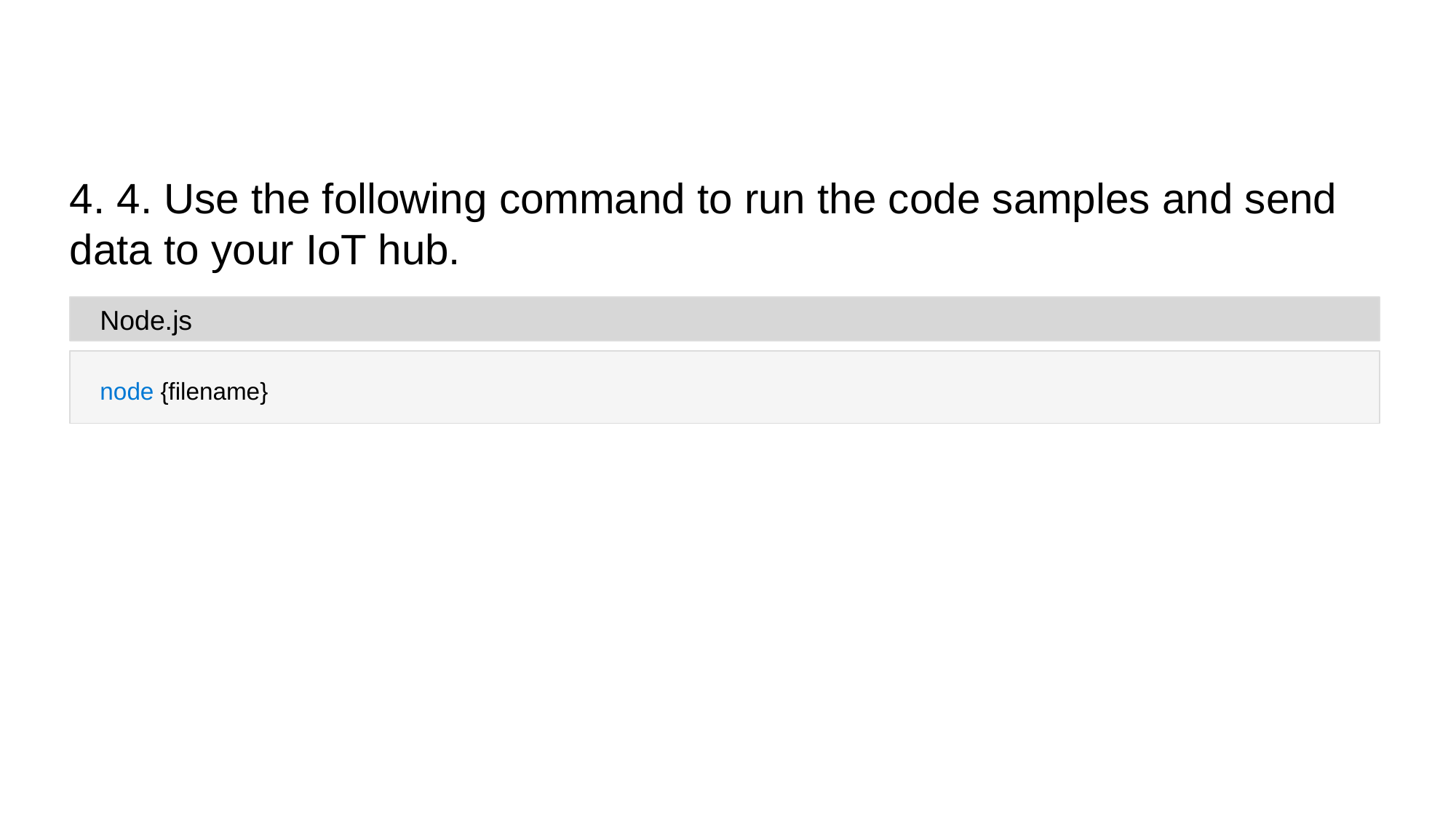

#
4. 4. Use the following command to run the code samples and send data to your IoT hub.

Node.js
node {filename}